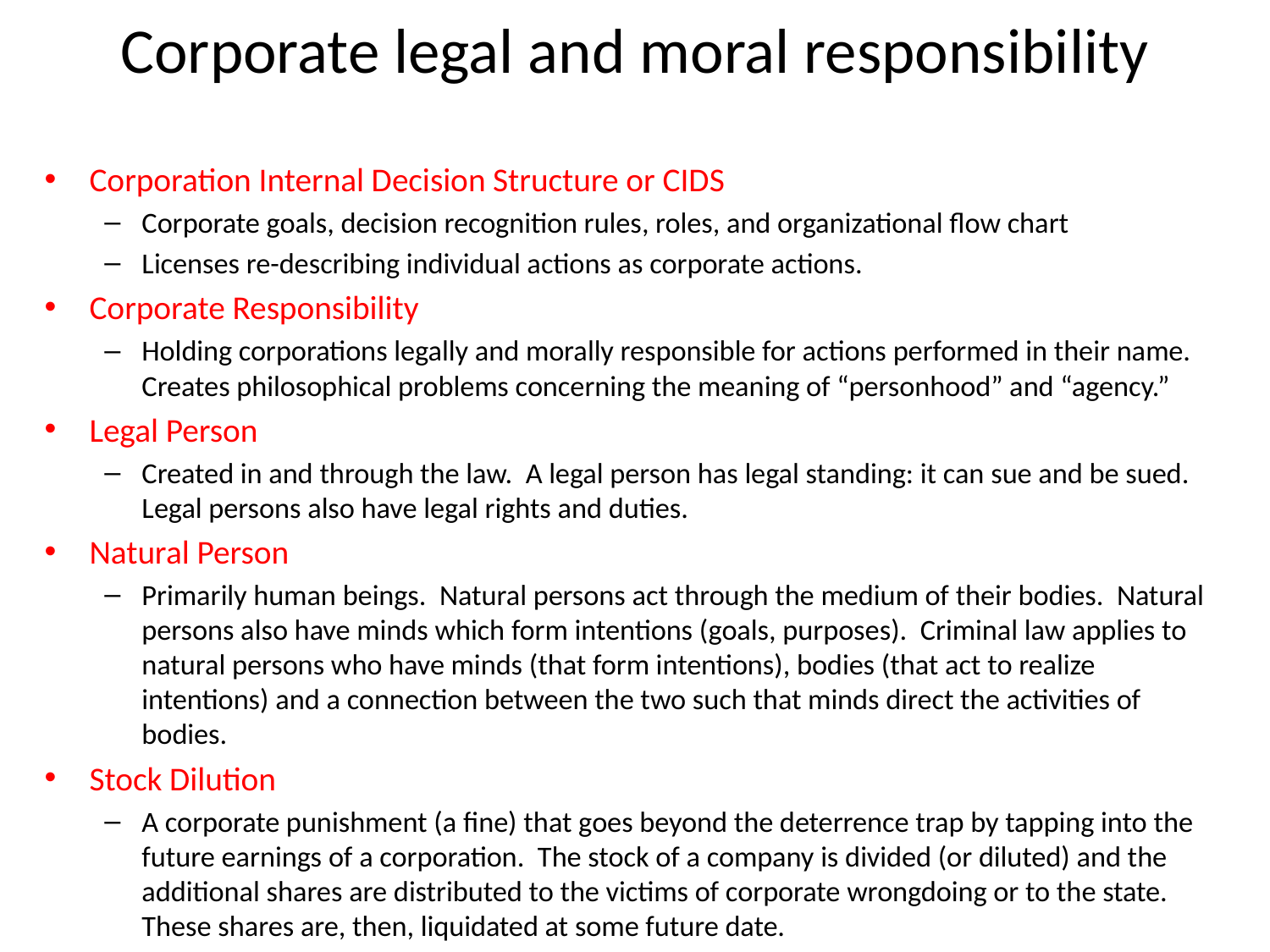

# Corporate legal and moral responsibility

Corporation Internal Decision Structure or CIDS
Corporate goals, decision recognition rules, roles, and organizational flow chart
Licenses re-describing individual actions as corporate actions.
Corporate Responsibility
Holding corporations legally and morally responsible for actions performed in their name.  Creates philosophical problems concerning the meaning of “personhood” and “agency.”
Legal Person
Created in and through the law.  A legal person has legal standing: it can sue and be sued.  Legal persons also have legal rights and duties.
Natural Person
Primarily human beings.  Natural persons act through the medium of their bodies.  Natural persons also have minds which form intentions (goals, purposes).  Criminal law applies to natural persons who have minds (that form intentions), bodies (that act to realize intentions) and a connection between the two such that minds direct the activities of bodies.
Stock Dilution
A corporate punishment (a fine) that goes beyond the deterrence trap by tapping into the future earnings of a corporation.  The stock of a company is divided (or diluted) and the additional shares are distributed to the victims of corporate wrongdoing or to the state.  These shares are, then, liquidated at some future date.